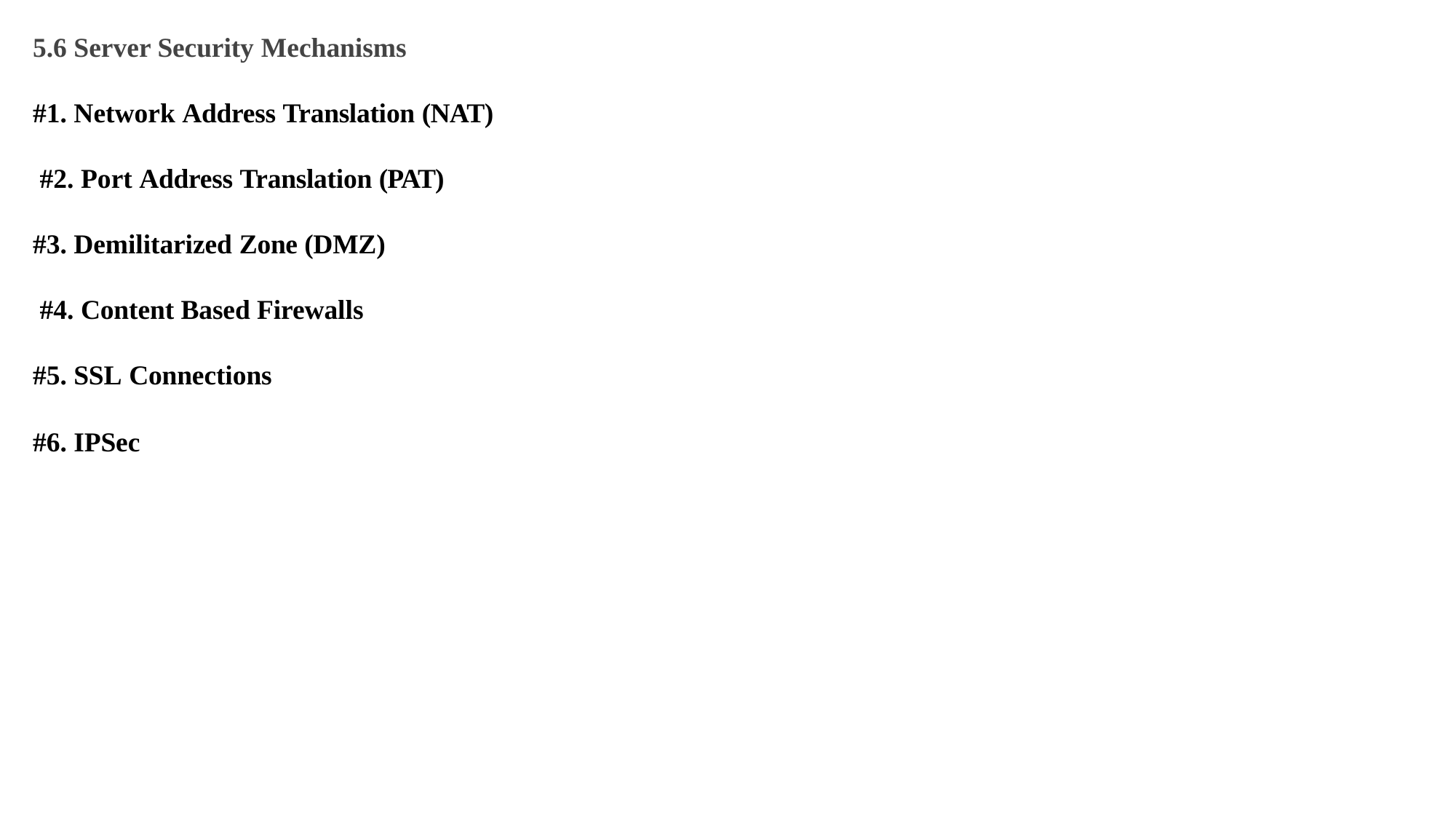

5.6 Server Security Mechanisms
#1. Network Address Translation (NAT)  #2. Port Address Translation (PAT)
#3. Demilitarized Zone (DMZ)  #4. Content Based Firewalls  #5. SSL Connections

#6. IPSec